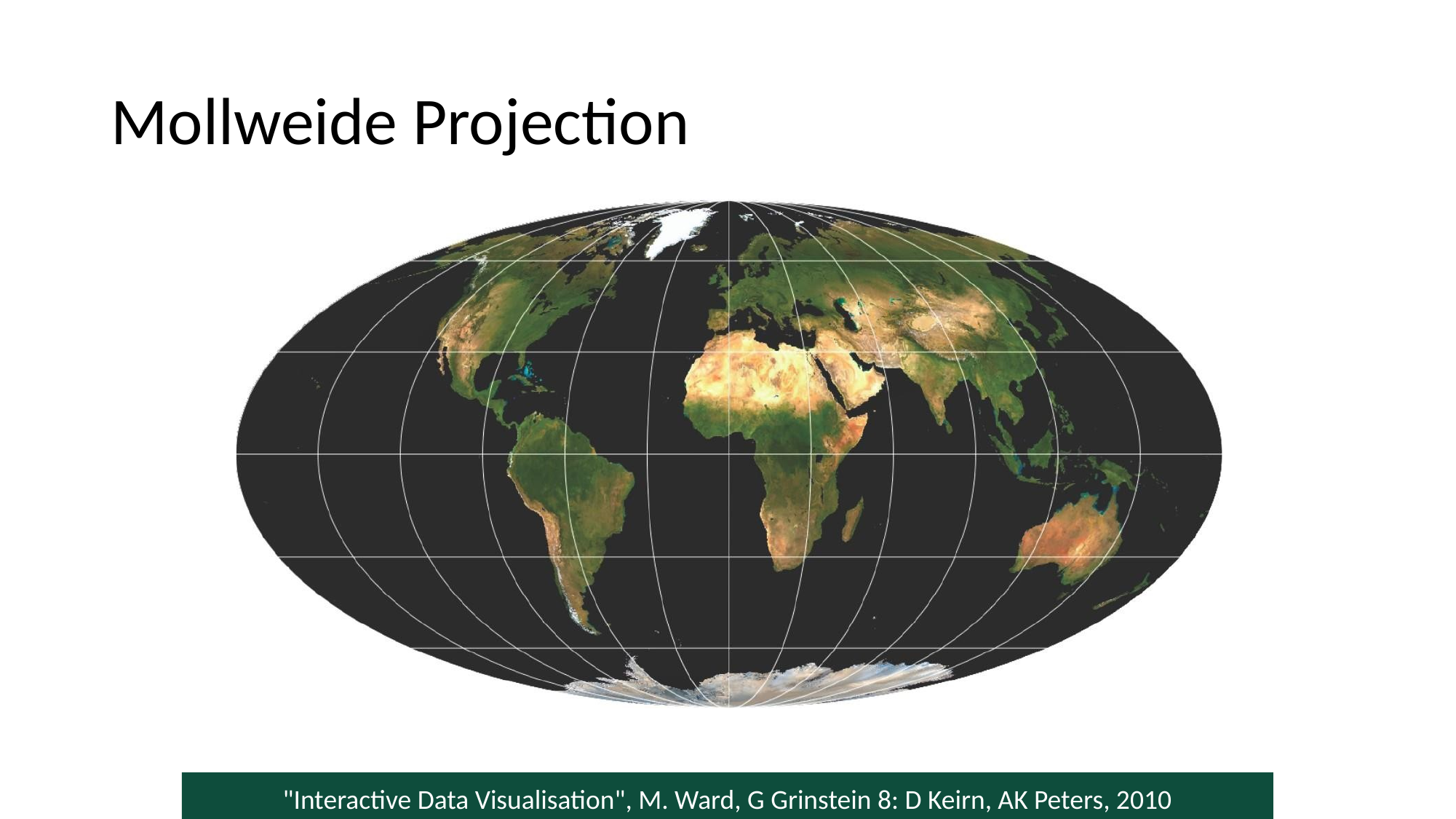

# Mollweide Projection

"Interactive Data Visualisation", M. Ward, G Grinstein 8: D Keirn, AK Peters, 2010